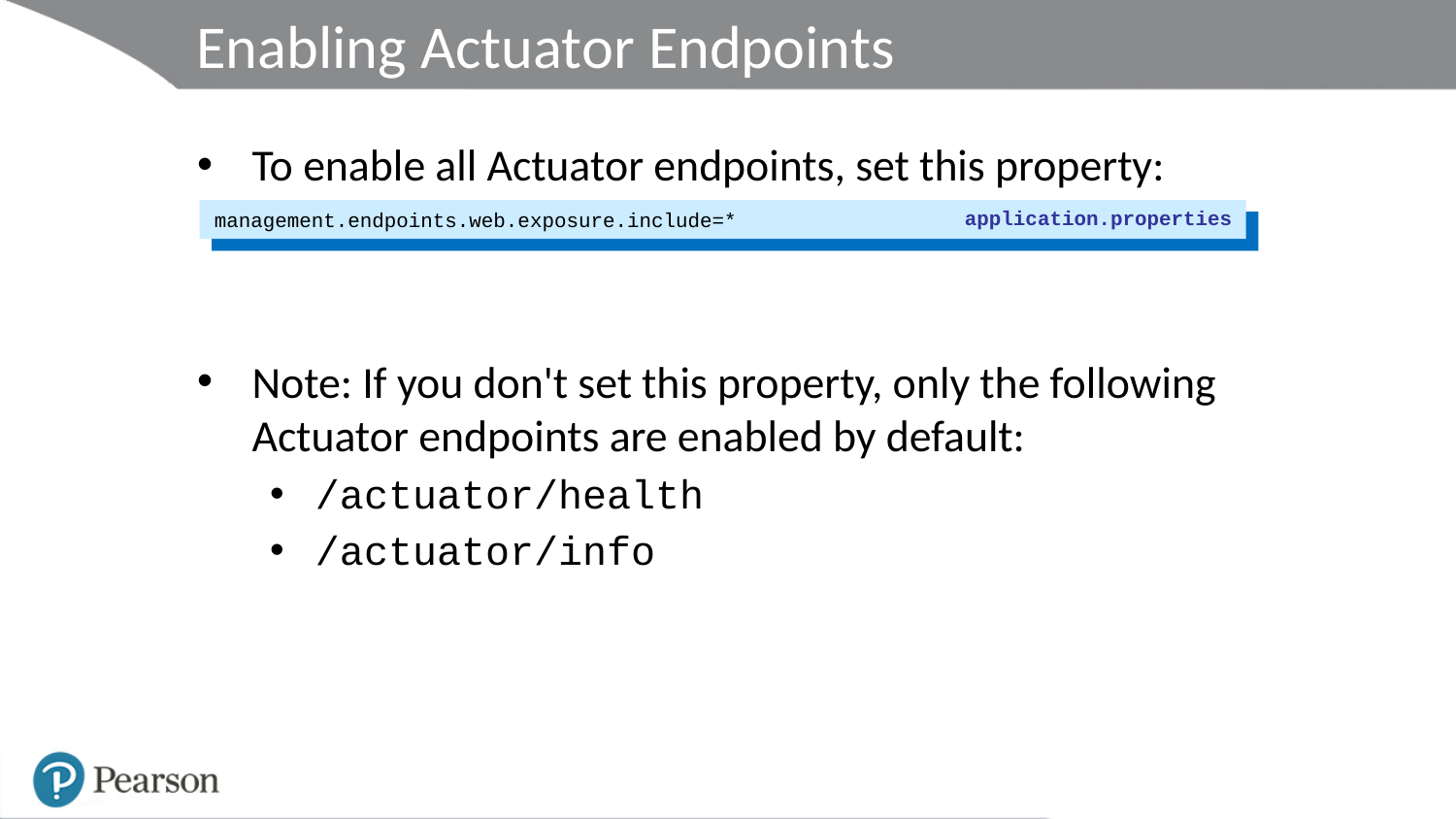

# Enabling Actuator Endpoints
To enable all Actuator endpoints, set this property:

Note: If you don't set this property, only the following Actuator endpoints are enabled by default:
/actuator/health
/actuator/info

application.properties
management.endpoints.web.exposure.include=*